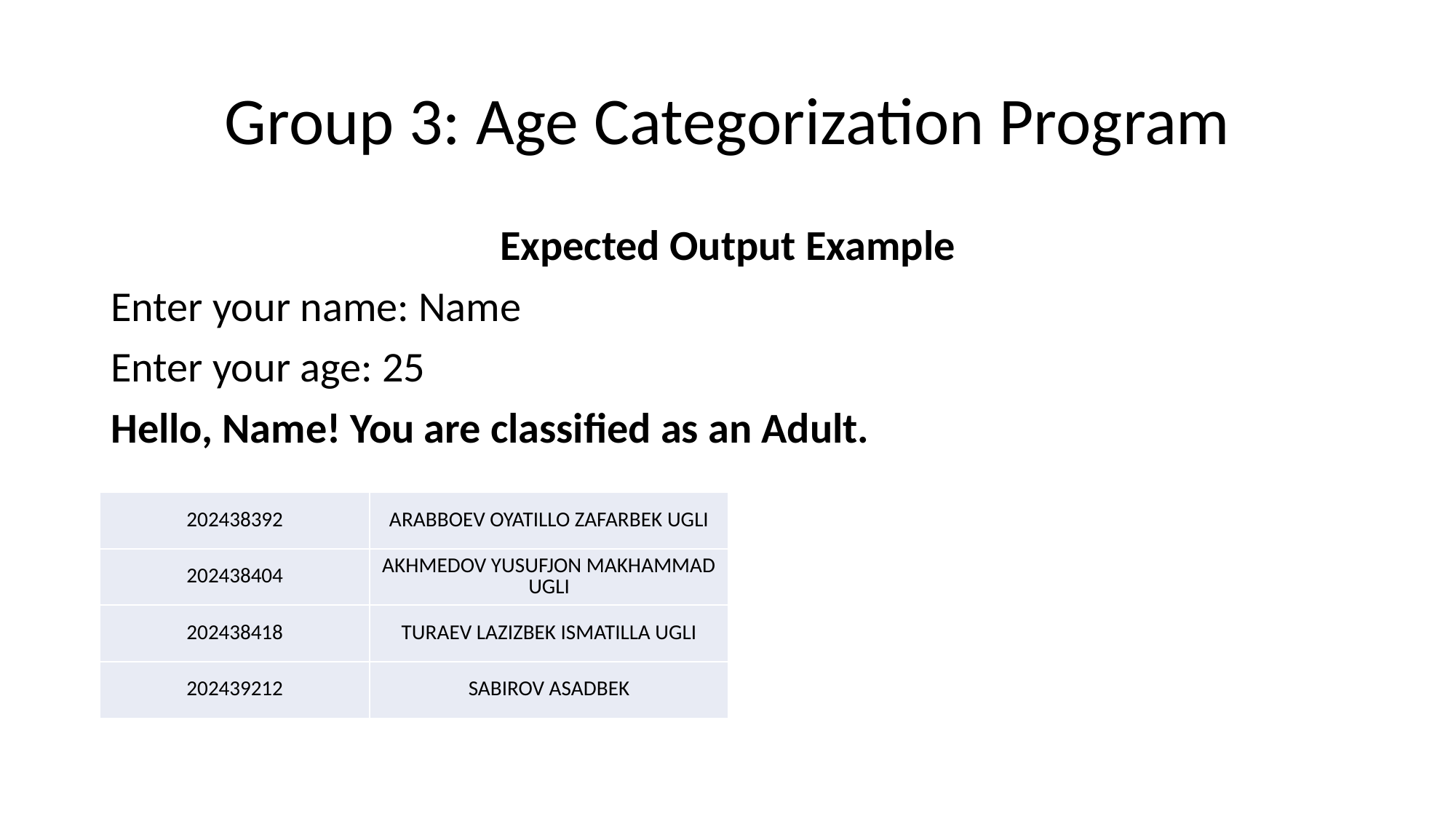

# Group 3: Age Categorization Program
Expected Output Example
Enter your name: Name
Enter your age: 25
Hello, Name! You are classified as an Adult.
| 202438392 | ARABBOEV OYATILLO ZAFARBEK UGLI |
| --- | --- |
| 202438404 | AKHMEDOV YUSUFJON MAKHAMMAD UGLI |
| 202438418 | TURAEV LAZIZBEK ISMATILLA UGLI |
| 202439212 | SABIROV ASADBEK |